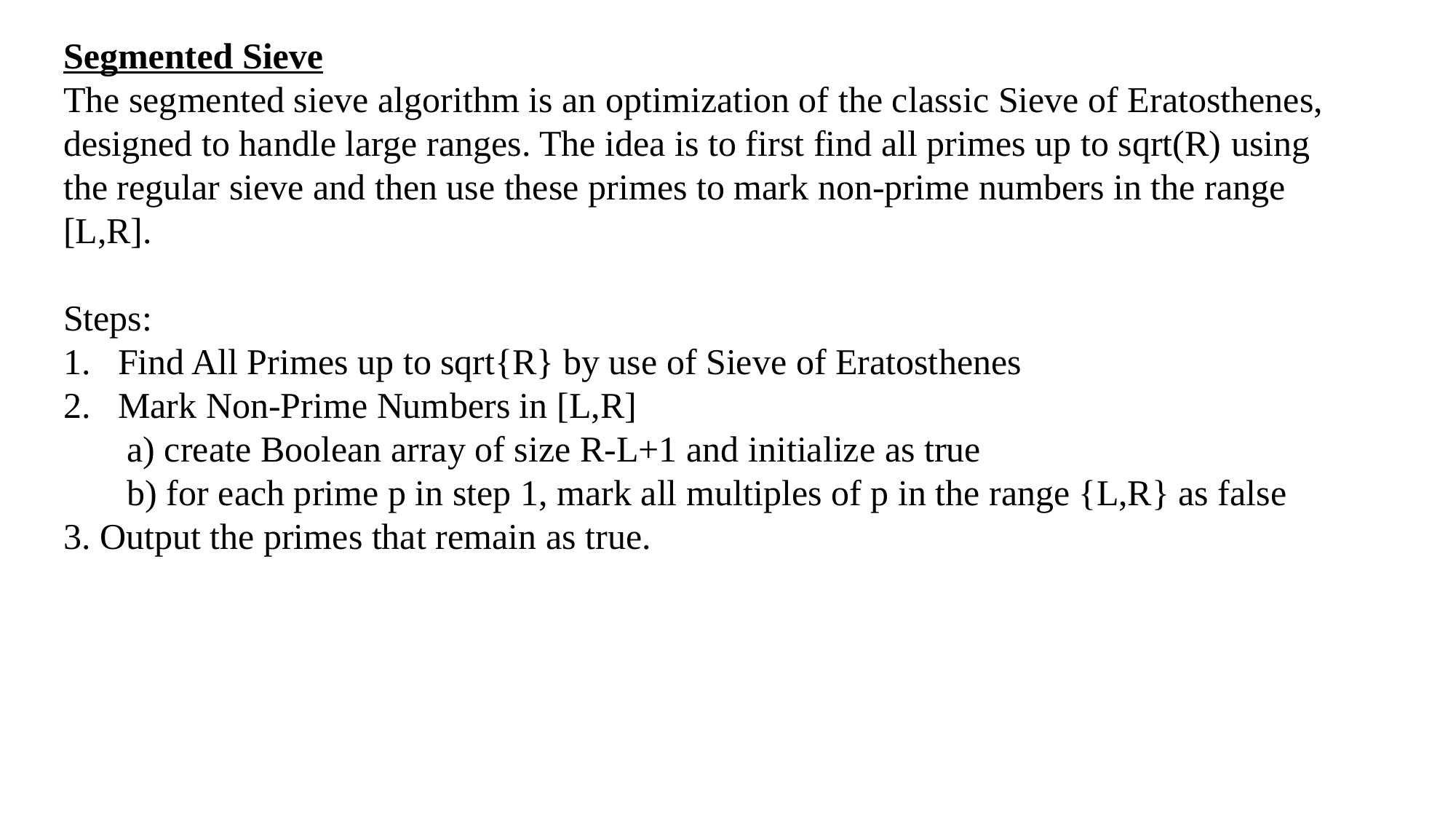

Segmented Sieve
The segmented sieve algorithm is an optimization of the classic Sieve of Eratosthenes, designed to handle large ranges. The idea is to first find all primes up to sqrt(R)​ using the regular sieve and then use these primes to mark non-prime numbers in the range [L,R].

Steps:
Find All Primes up to sqrt{R} by use of Sieve of Eratosthenes
Mark Non-Prime Numbers in [L,R]
       a) create Boolean array of size R-L+1 and initialize as true
       b) for each prime p in step 1, mark all multiples of p in the range {L,R} as false
3. Output the primes that remain as true.